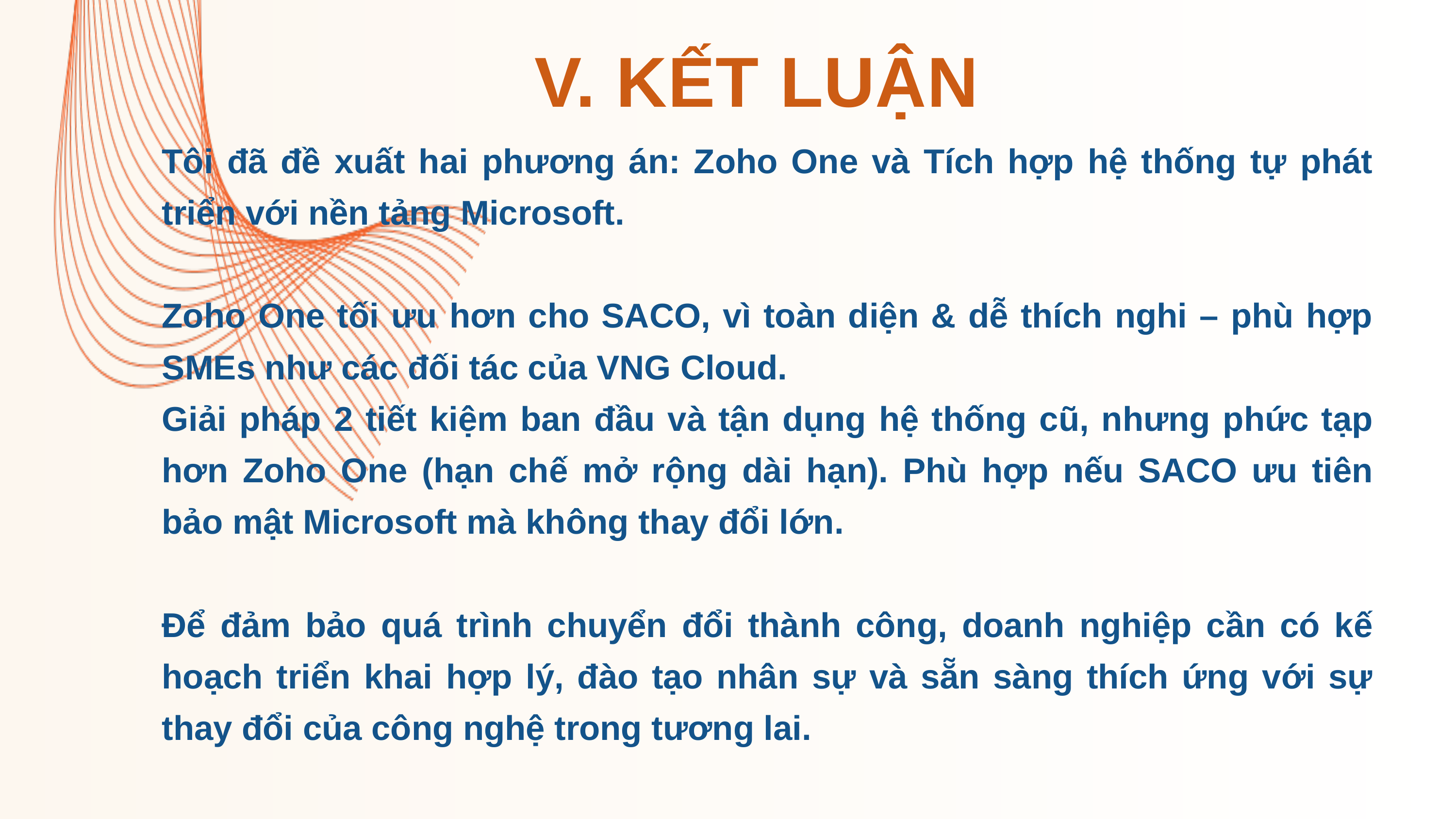

V. KẾT LUẬN
Tôi đã đề xuất hai phương án: Zoho One và Tích hợp hệ thống tự phát triển với nền tảng Microsoft.

Zoho One tối ưu hơn cho SACO, vì toàn diện & dễ thích nghi – phù hợp SMEs như các đối tác của VNG Cloud.
Giải pháp 2 tiết kiệm ban đầu và tận dụng hệ thống cũ, nhưng phức tạp hơn Zoho One (hạn chế mở rộng dài hạn). Phù hợp nếu SACO ưu tiên bảo mật Microsoft mà không thay đổi lớn.

Để đảm bảo quá trình chuyển đổi thành công, doanh nghiệp cần có kế hoạch triển khai hợp lý, đào tạo nhân sự và sẵn sàng thích ứng với sự thay đổi của công nghệ trong tương lai.